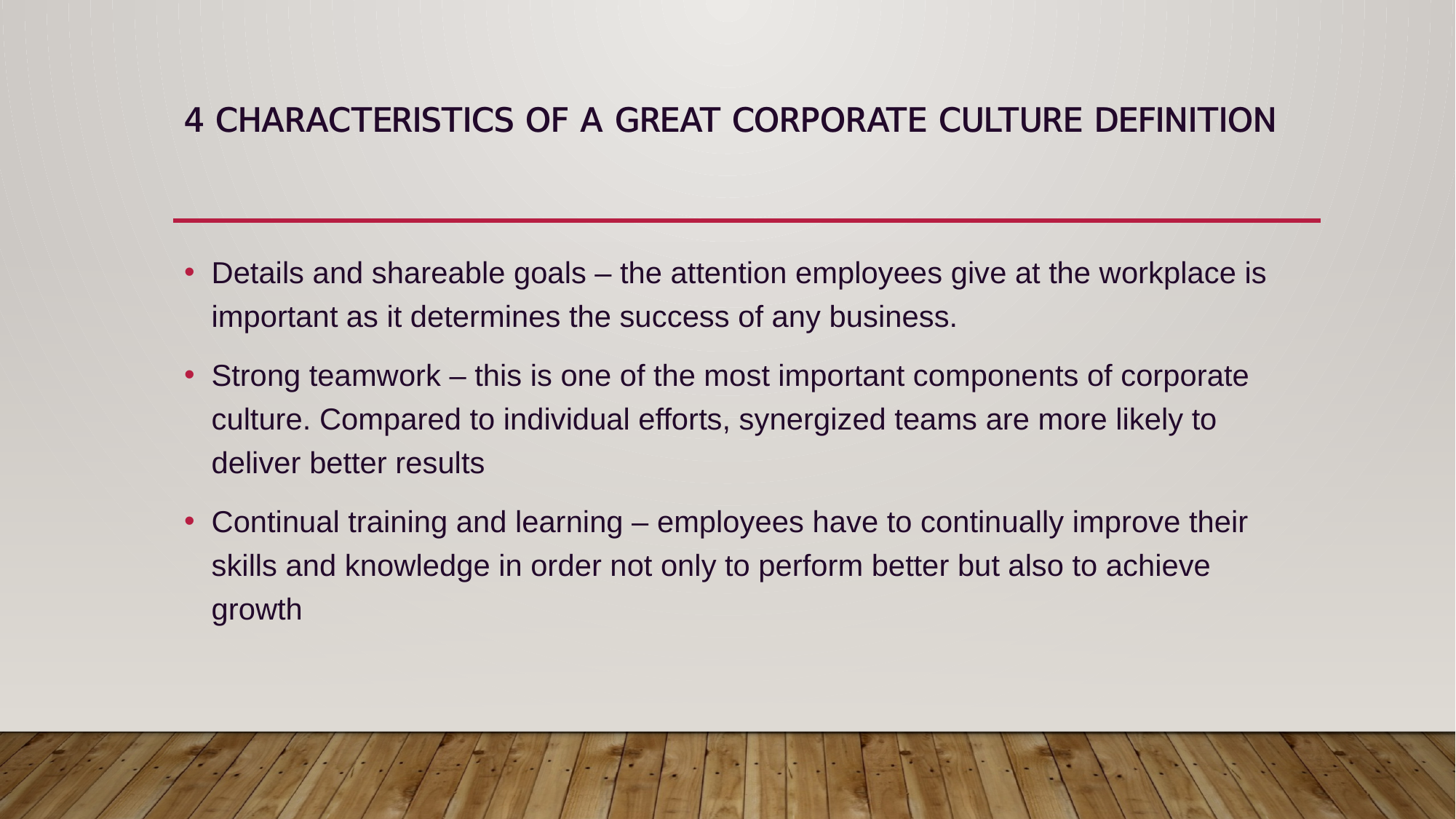

# 4 characteristics of a great corporate culture definition
Details and shareable goals – the attention employees give at the workplace is important as it determines the success of any business.
Strong teamwork – this is one of the most important components of corporate culture. Compared to individual efforts, synergized teams are more likely to deliver better results
Continual training and learning – employees have to continually improve their skills and knowledge in order not only to perform better but also to achieve growth